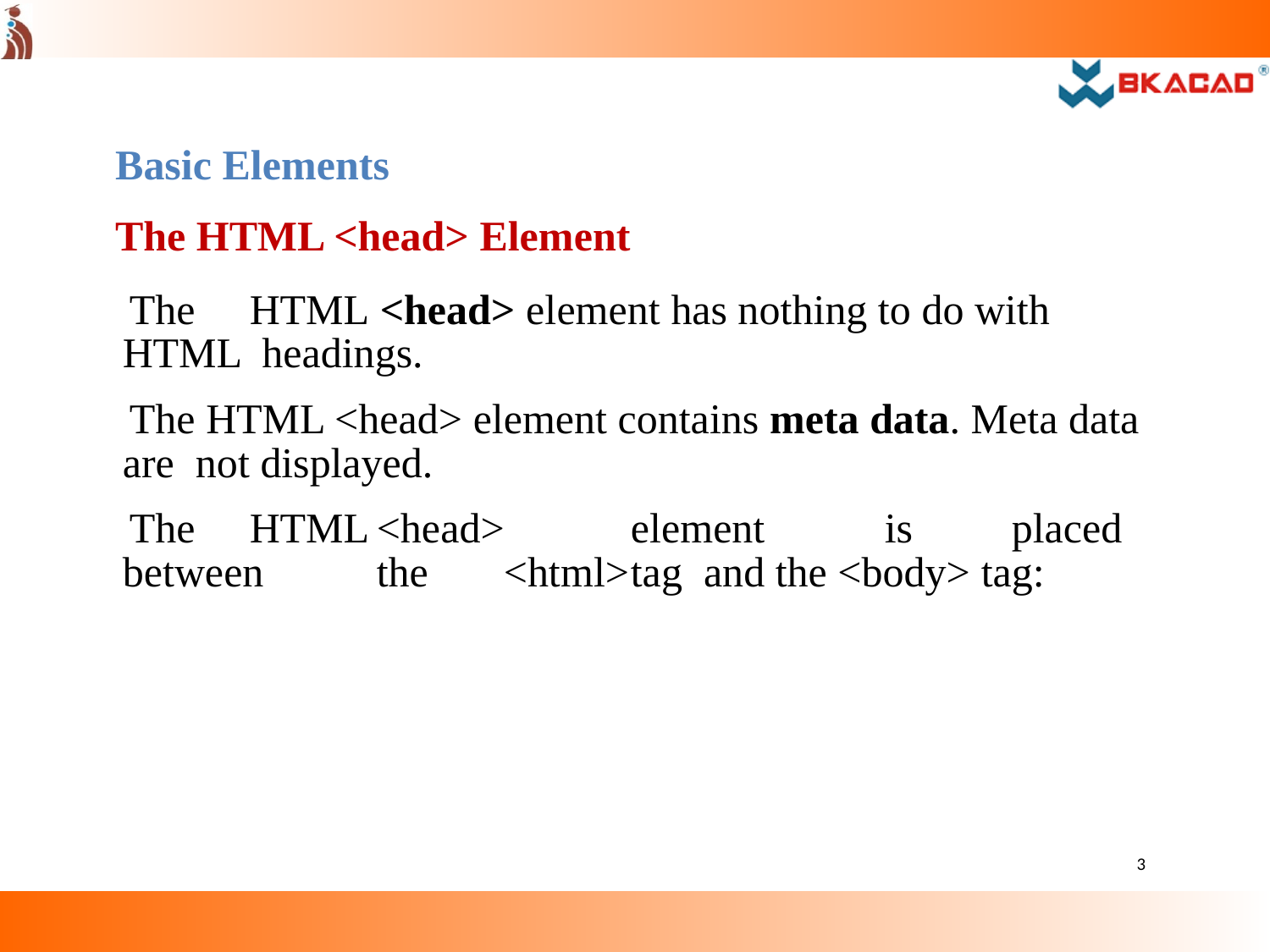

Basic Elements
The HTML <head> Element
The	HTML <head> element has nothing to do with HTML  headings.
The HTML <head> element contains meta data. Meta data are  not displayed.
The	HTML	<head>	element	is	placed	between	the	<html>	tag  and the <body> tag:
3